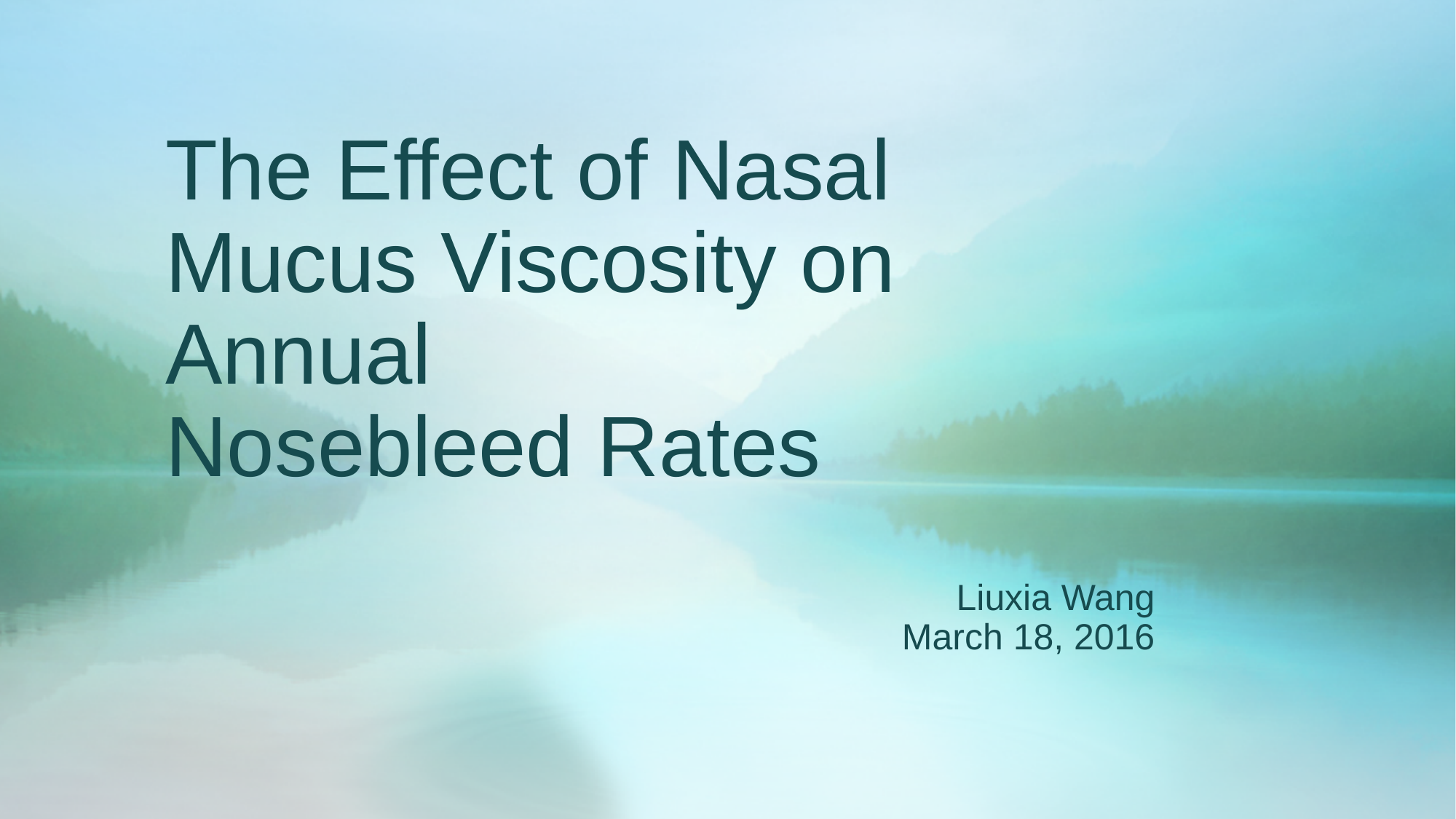

# The Effect of Nasal Mucus Viscosity on Annual Nosebleed Rates
Liuxia Wang
March 18, 2016